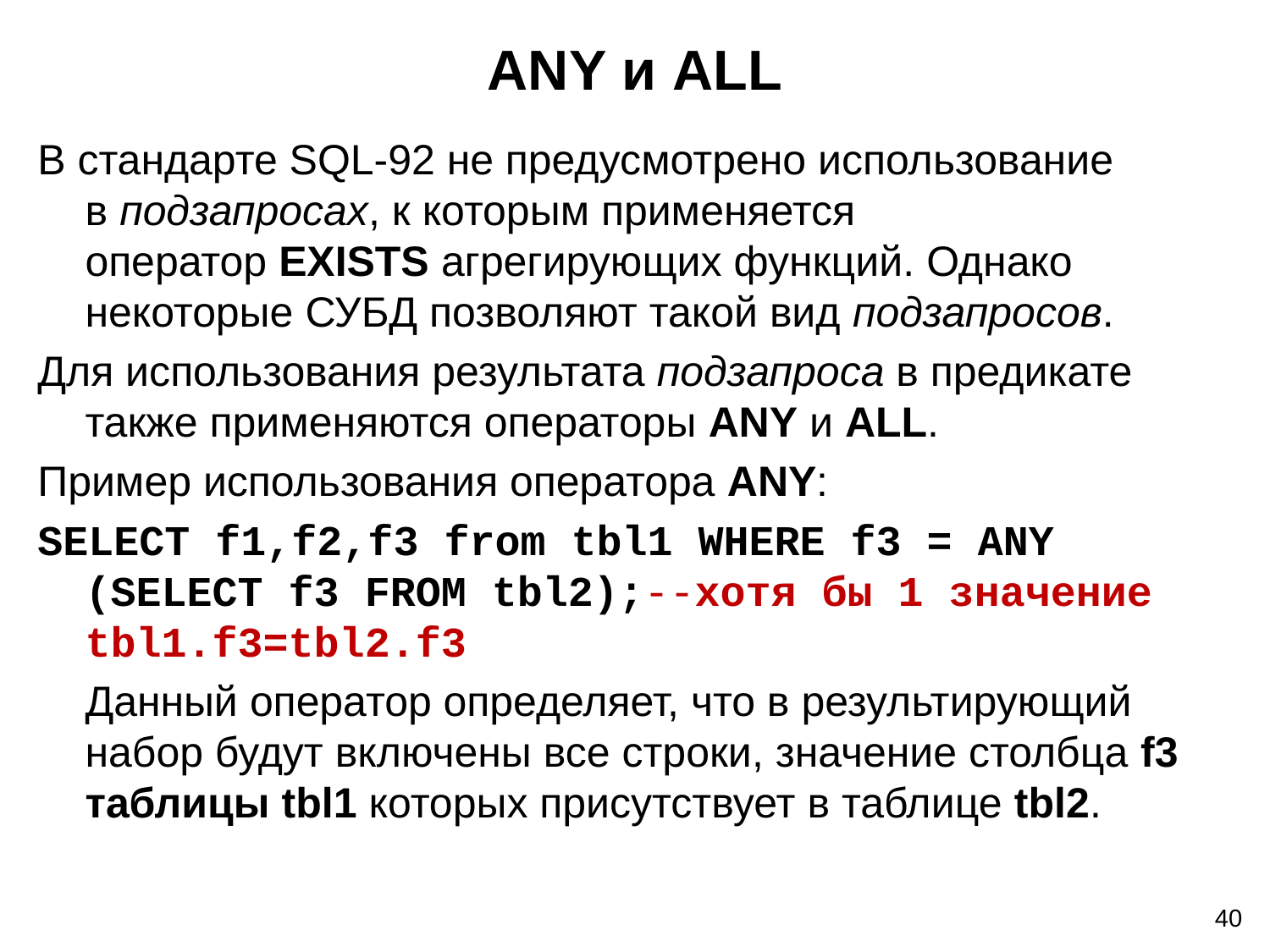

# ANY и ALL
В стандарте SQL-92 не предусмотрено использование в подзапросах, к которым применяется оператор EXISTS агрегирующих функций. Однако некоторые СУБД позволяют такой вид подзапросов.
Для использования результата подзапроса в предикате также применяются операторы ANY и ALL.
Пример использования оператора ANY:
SELECT f1,f2,f3 from tbl1 WHERE f3 = ANY (SELECT f3 FROM tbl2);--хотя бы 1 значение tbl1.f3=tbl2.f3
	Данный оператор определяет, что в результирующий набор будут включены все строки, значение столбца f3 таблицы tbl1 которых присутствует в таблице tbl2.
40